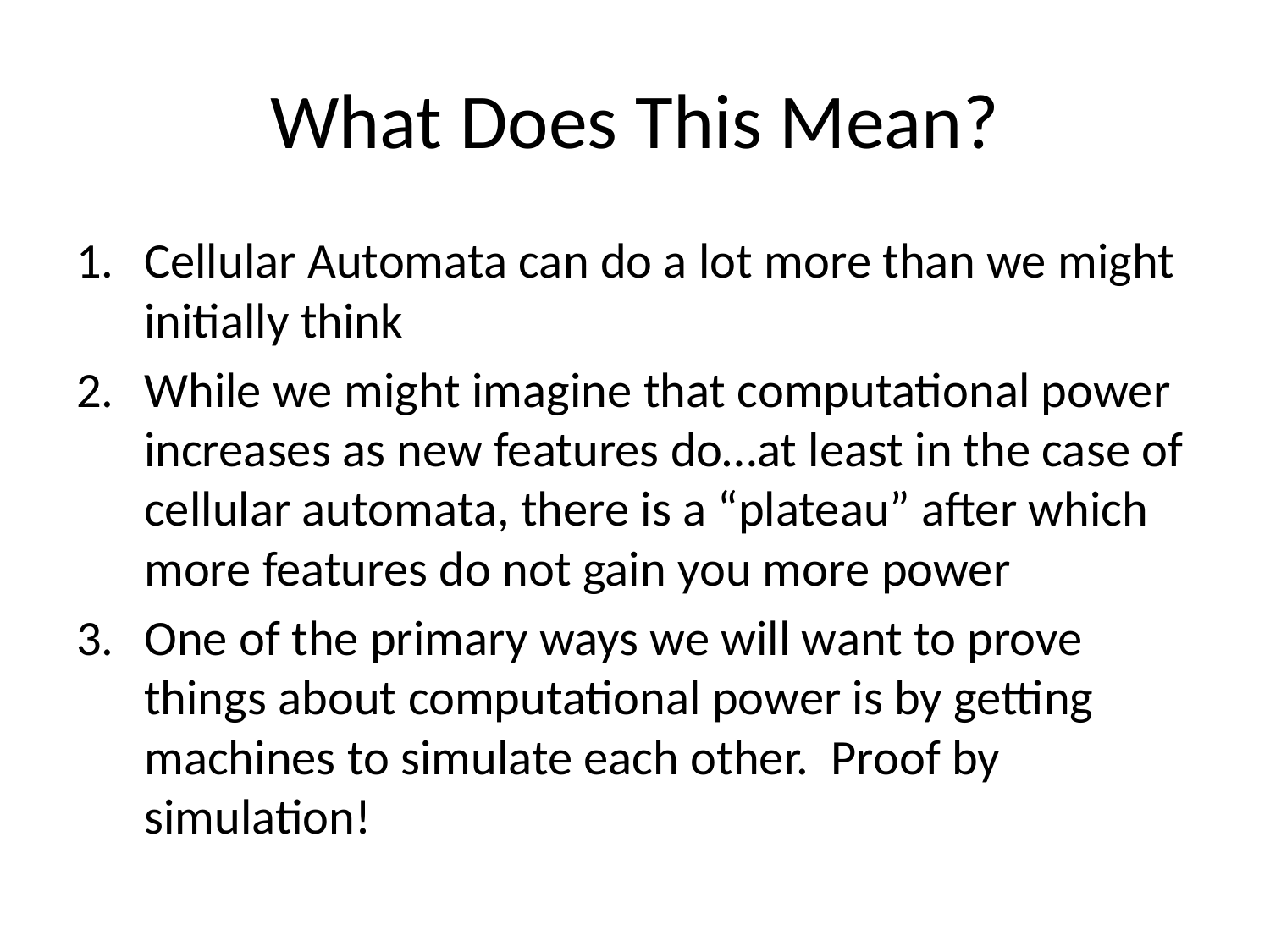

# What Does This Mean?
Cellular Automata can do a lot more than we might initially think
While we might imagine that computational power increases as new features do…at least in the case of cellular automata, there is a “plateau” after which more features do not gain you more power
One of the primary ways we will want to prove things about computational power is by getting machines to simulate each other.  Proof by simulation!